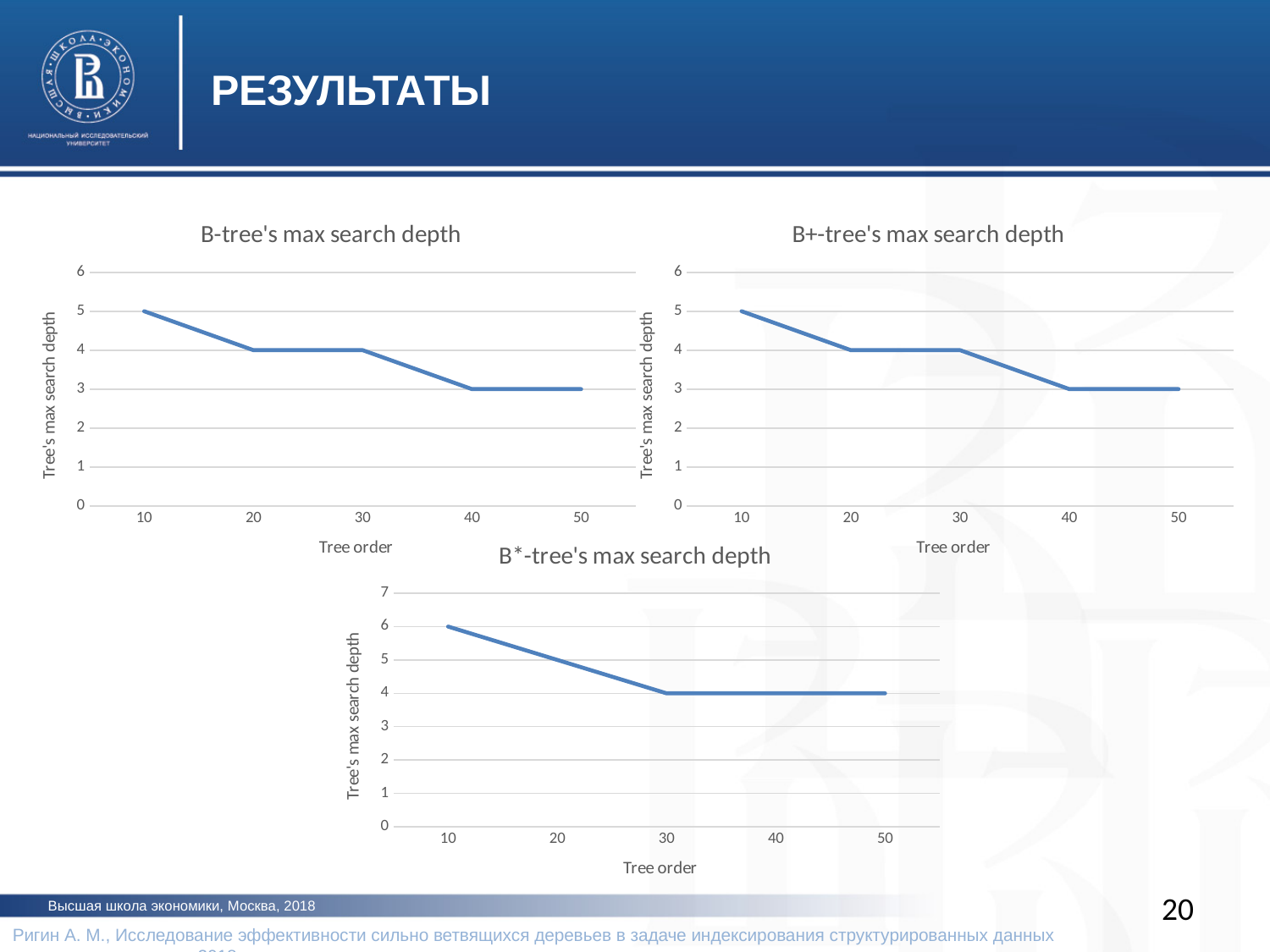

РЕЗУЛЬТАТЫ

### Chart: B-tree's max search depth

| Category | Tree's max search depth |
|---|---|
| 10 | 5.0 |
| 20 | 4.0 |
| 30 | 4.0 |
| 40 | 3.0 |
| 50 | 3.0 |

### Chart: B+-tree's max search depth

| Category | Tree's max search depth |
|---|---|
| 10 | 5.0 |
| 20 | 4.0 |
| 30 | 4.0 |
| 40 | 3.0 |
| 50 | 3.0 |

### Chart: B*-tree's max search depth

| Category | Tree's max search depth |
|---|---|
| 10 | 6.0 |
| 20 | 5.0 |
| 30 | 4.0 |
| 40 | 4.0 |
| 50 | 4.0 |
20
Высшая школа экономики, Москва, 2018
Ригин А. М., Исследование эффективности сильно ветвящихся деревьев в задаче индексирования структурированных данных 		            2018